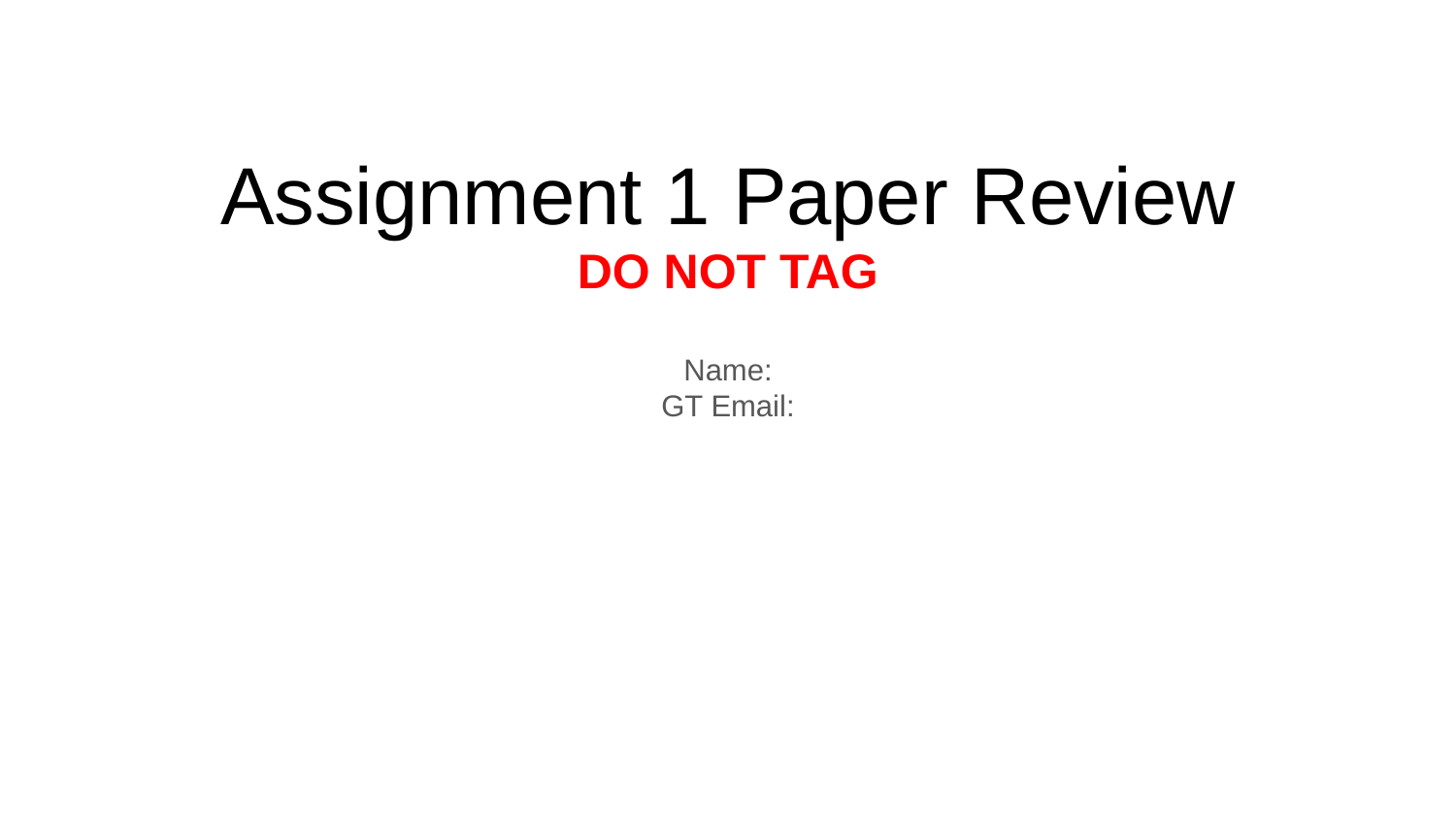

# Assignment 1 Paper Review DO NOT TAG
Name:
GT Email: